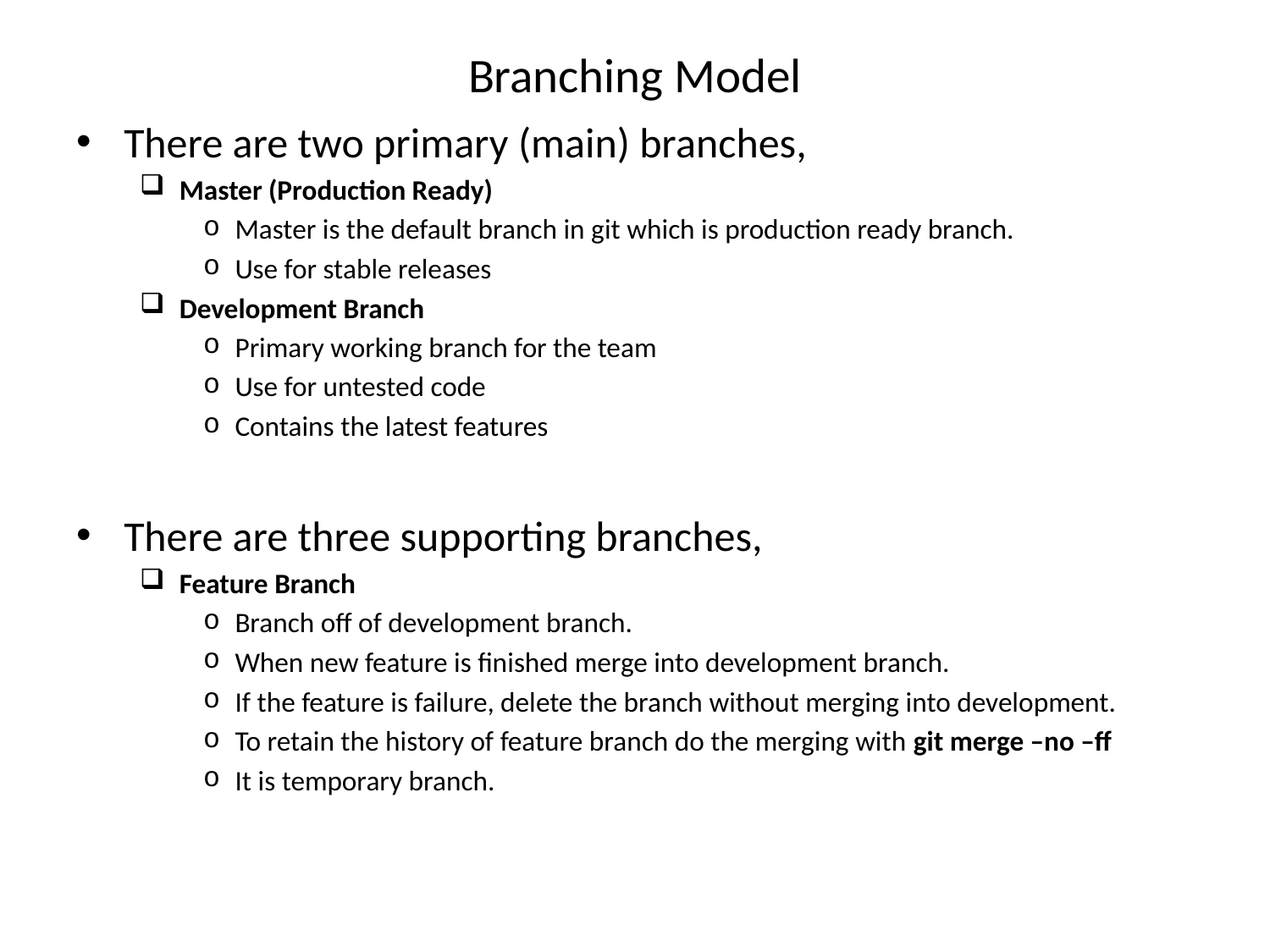

# Branching Model
There are two primary (main) branches,
Master (Production Ready)
Master is the default branch in git which is production ready branch.
Use for stable releases
Development Branch
Primary working branch for the team
Use for untested code
Contains the latest features

There are three supporting branches,
Feature Branch
Branch off of development branch.
When new feature is finished merge into development branch.
If the feature is failure, delete the branch without merging into development.
To retain the history of feature branch do the merging with git merge –no –ff
It is temporary branch.